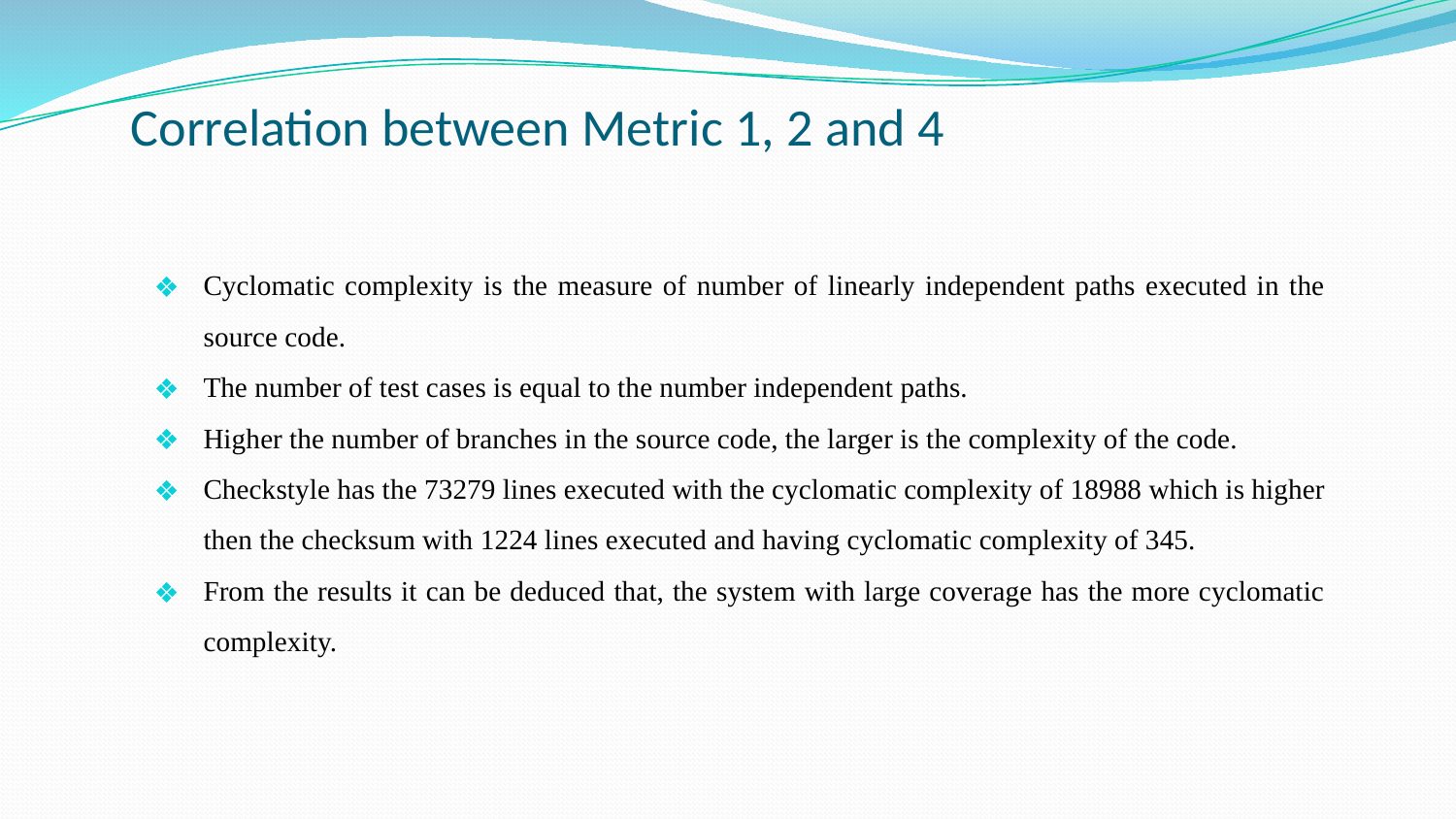

# Correlation between Metric 1, 2 and 4
Cyclomatic complexity is the measure of number of linearly independent paths executed in the source code.
The number of test cases is equal to the number independent paths.
Higher the number of branches in the source code, the larger is the complexity of the code.
Checkstyle has the 73279 lines executed with the cyclomatic complexity of 18988 which is higher then the checksum with 1224 lines executed and having cyclomatic complexity of 345.
From the results it can be deduced that, the system with large coverage has the more cyclomatic complexity.